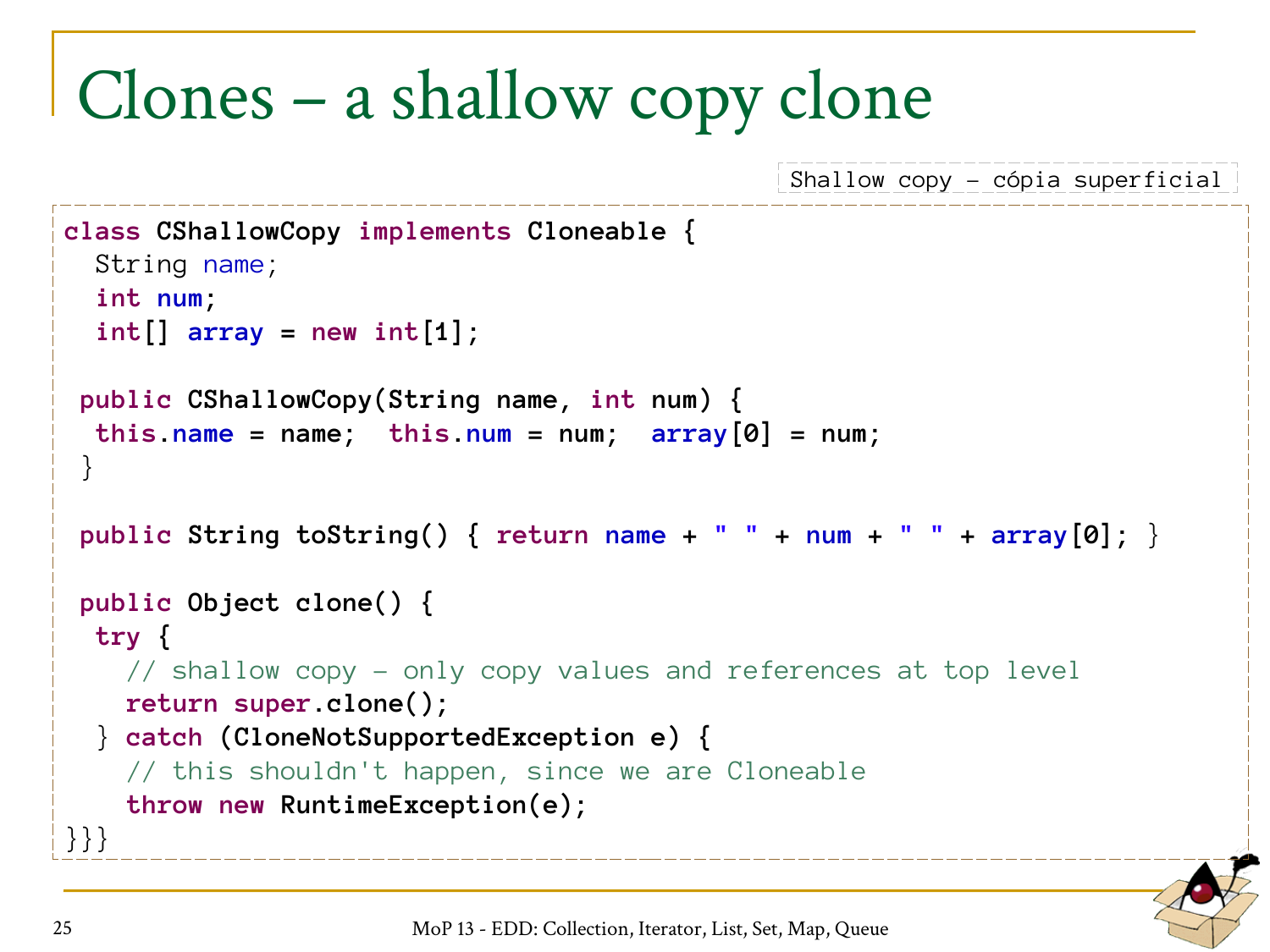

# Clones – a shallow copy clone
Shallow copy – cópia superficial
class CShallowCopy implements Cloneable {
  String name;
  int num;
  int[] array = new int[1];

 public CShallowCopy(String name, int num) {
  this.name = name;  this.num = num;  array[0] = num;
 }

 public String toString() { return name + " " + num + " " + array[0]; }

 public Object clone() {
  try {
    // shallow copy - only copy values and references at top level
    return super.clone();
  } catch (CloneNotSupportedException e) {
    // this shouldn't happen, since we are Cloneable
    throw new RuntimeException(e);
}}}
MoP 13 - EDD: Collection, Iterator, List, Set, Map, Queue